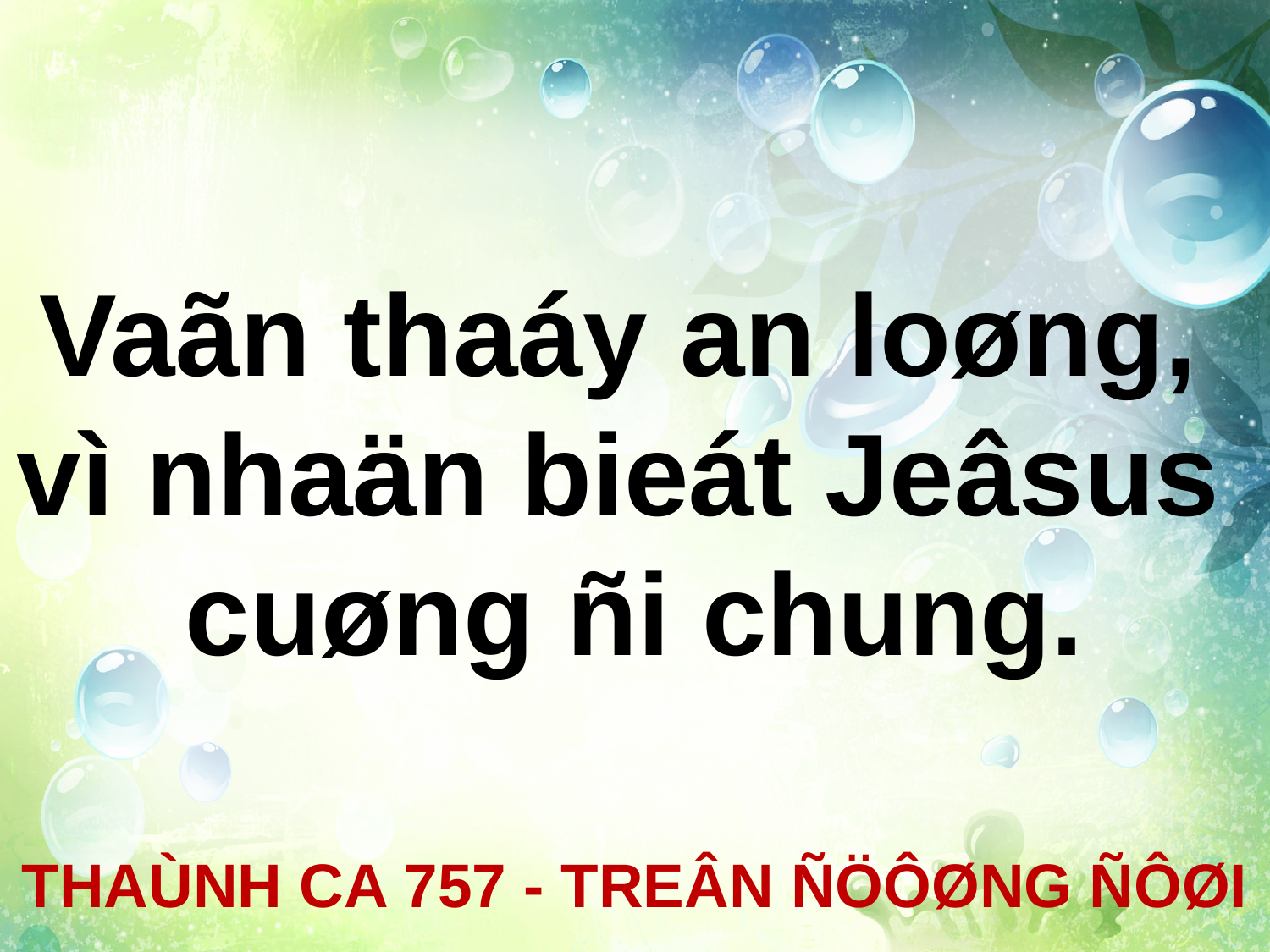

Vaãn thaáy an loøng,
vì nhaän bieát Jeâsus
cuøng ñi chung.
THAÙNH CA 757 - TREÂN ÑÖÔØNG ÑÔØI